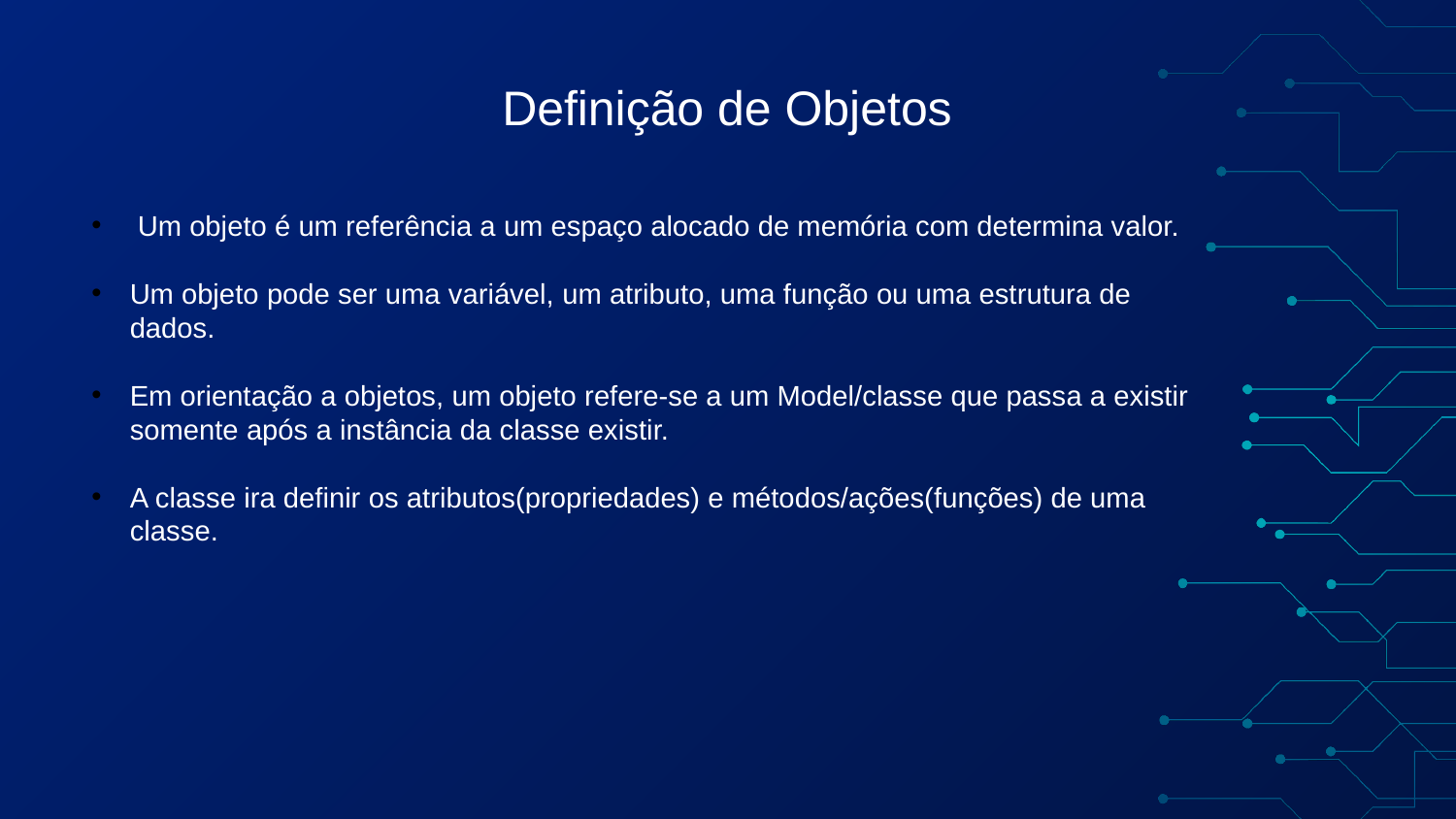

# Definição de Objetos
 Um objeto é um referência a um espaço alocado de memória com determina valor.

Um objeto pode ser uma variável, um atributo, uma função ou uma estrutura de dados.

Em orientação a objetos, um objeto refere-se a um Model/classe que passa a existir somente após a instância da classe existir.

A classe ira definir os atributos(propriedades) e métodos/ações(funções) de uma classe.